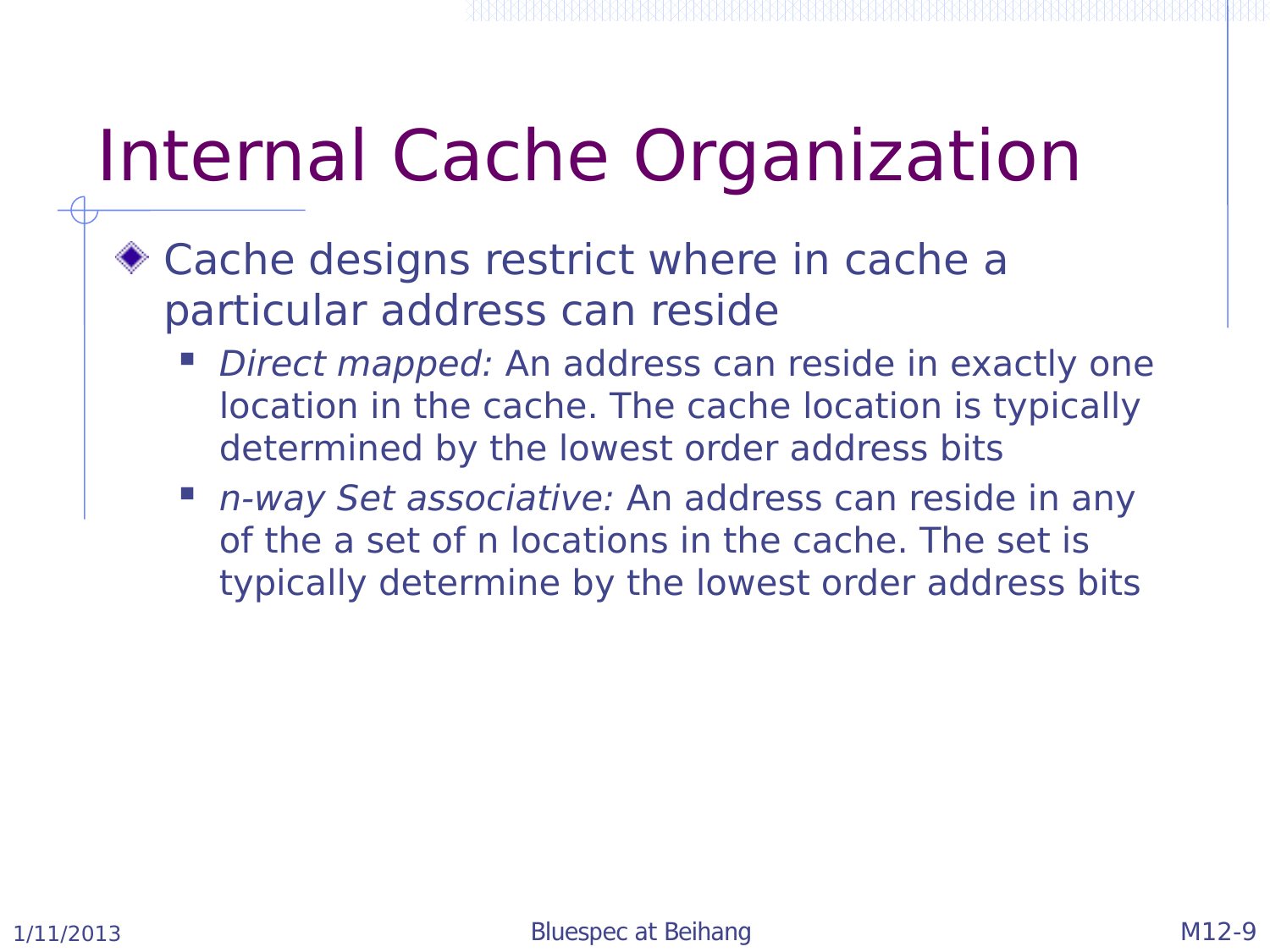

# Internal Cache Organization
Cache designs restrict where in cache a particular address can reside
Direct mapped: An address can reside in exactly one location in the cache. The cache location is typically determined by the lowest order address bits
n-way Set associative: An address can reside in any of the a set of n locations in the cache. The set is typically determine by the lowest order address bits

1/11/2013
Bluespec at Beihang
M12-9